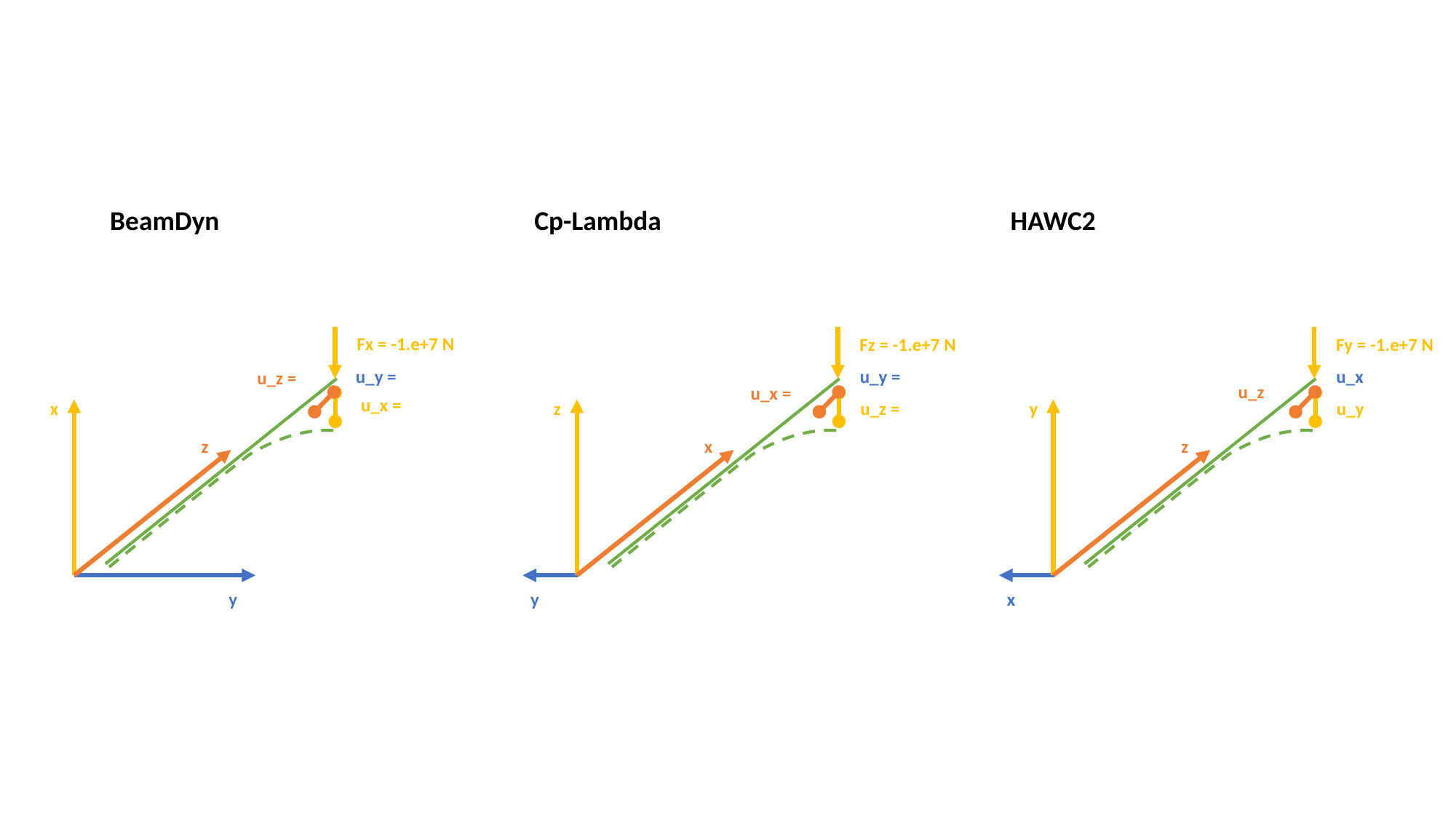

BeamDyn
Cp-Lambda
HAWC2
Fx = -1.e+7 N
Fz = -1.e+7 N
Fy = -1.e+7 N
u_y =
u_y =
u_x
u_z =
u_z
u_x =
u_x =
x
z
u_z =
y
u_y
z
x
z

y
y
x